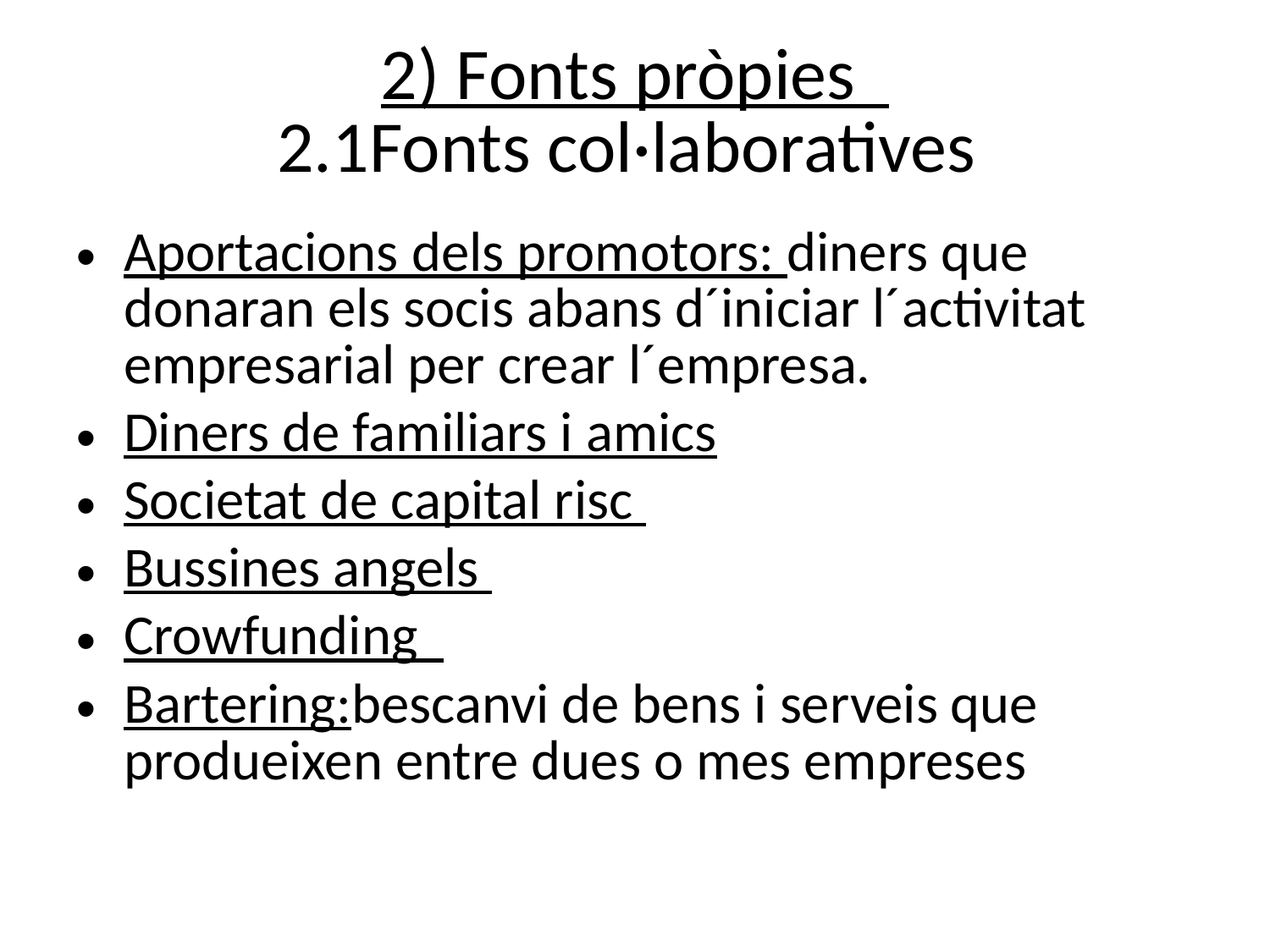

2) Fonts pròpies
2.1Fonts col·laboratives
Aportacions dels promotors: diners que donaran els socis abans d´iniciar l´activitat empresarial per crear l´empresa.
Diners de familiars i amics
Societat de capital risc
Bussines angels
Crowfunding
Bartering:bescanvi de bens i serveis que produeixen entre dues o mes empreses